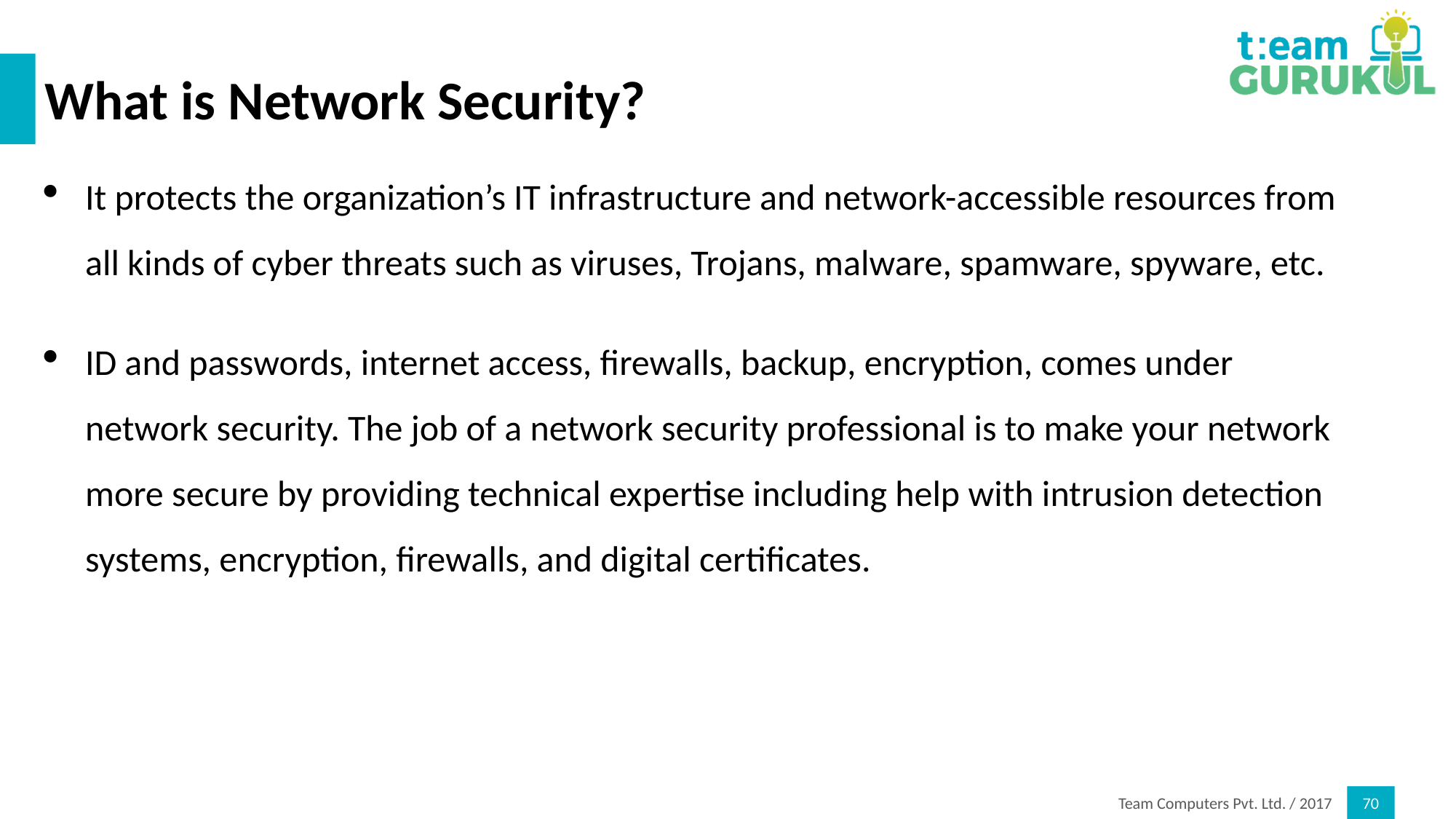

# What is Network Security?
It protects the organization’s IT infrastructure and network-accessible resources from all kinds of cyber threats such as viruses, Trojans, malware, spamware, spyware, etc.
ID and passwords, internet access, firewalls, backup, encryption, comes under network security. The job of a network security professional is to make your network more secure by providing technical expertise including help with intrusion detection systems, encryption, firewalls, and digital certificates.